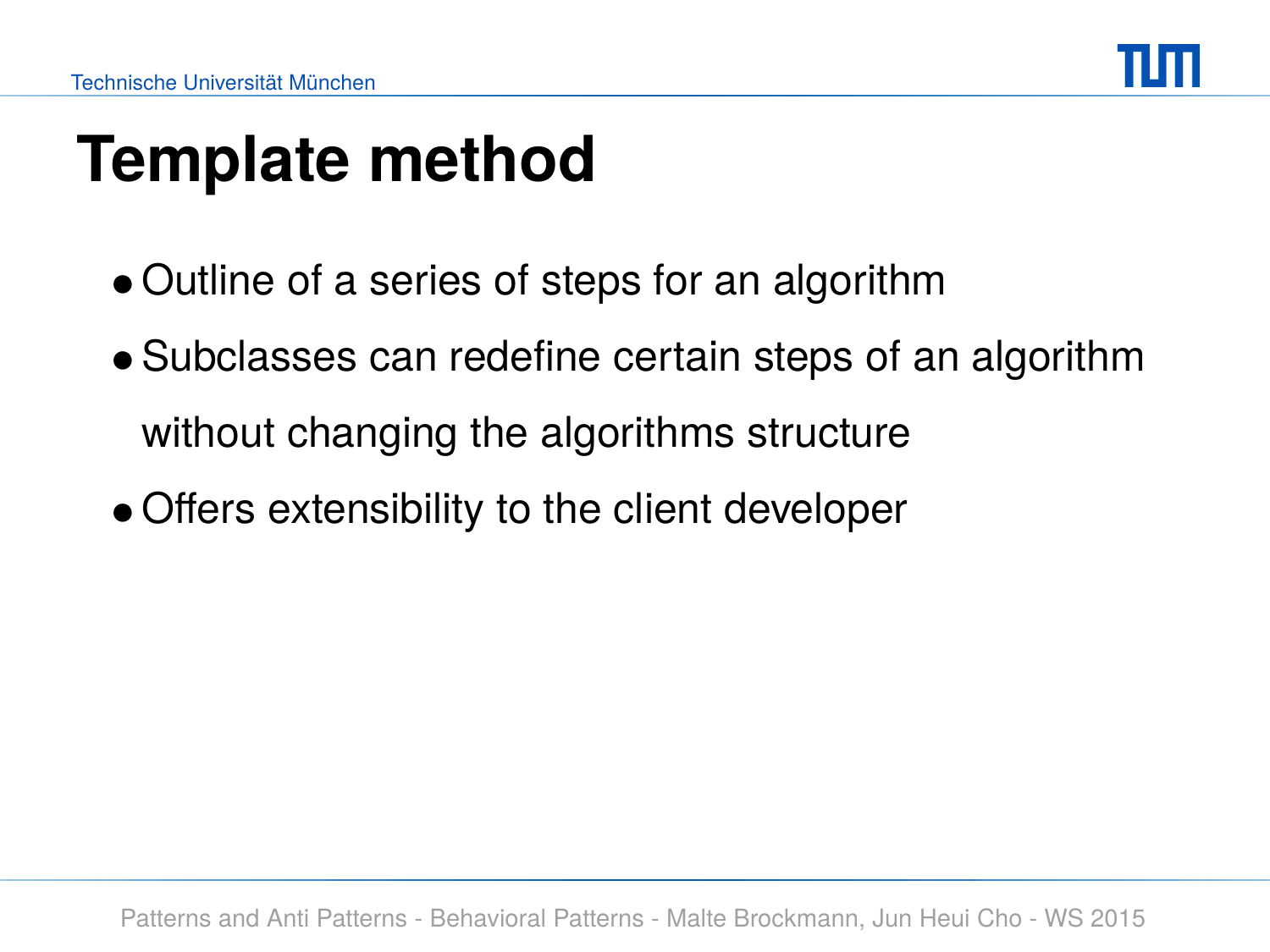

# Template method
Outline of a series of steps for an algorithm
Subclasses can redefine certain steps of an algorithm without changing the algorithms structure
Offers extensibility to the client developer